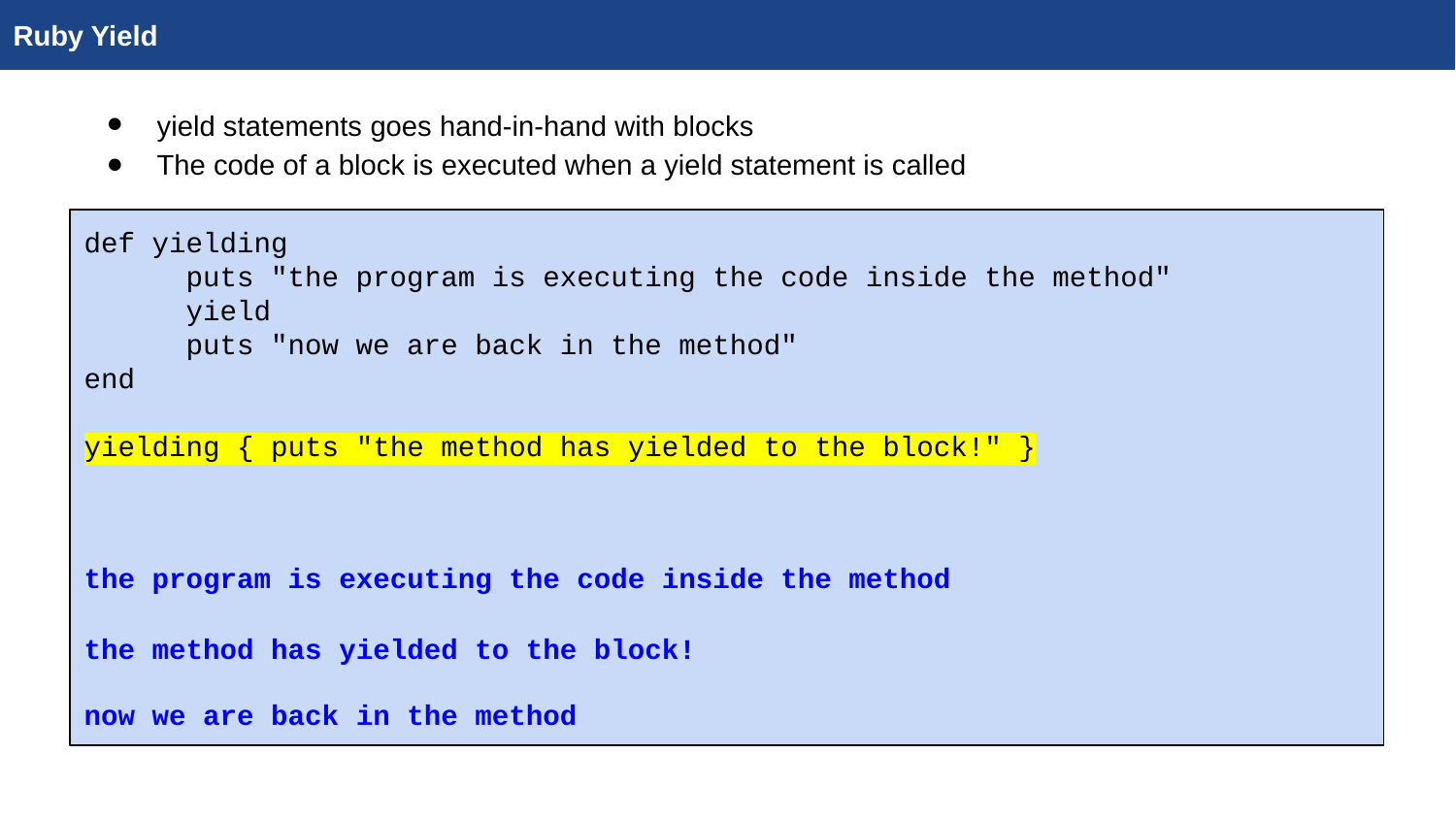

Ruby Yield
yield statements goes hand-in-hand with blocks
The code of a block is executed when a yield statement is called
def yielding
      puts "the program is executing the code inside the method"
      yield
      puts "now we are back in the method"
end

yielding { puts "the method has yielded to the block!" }

the program is executing the code inside the method
the method has yielded to the block!
now we are back in the method